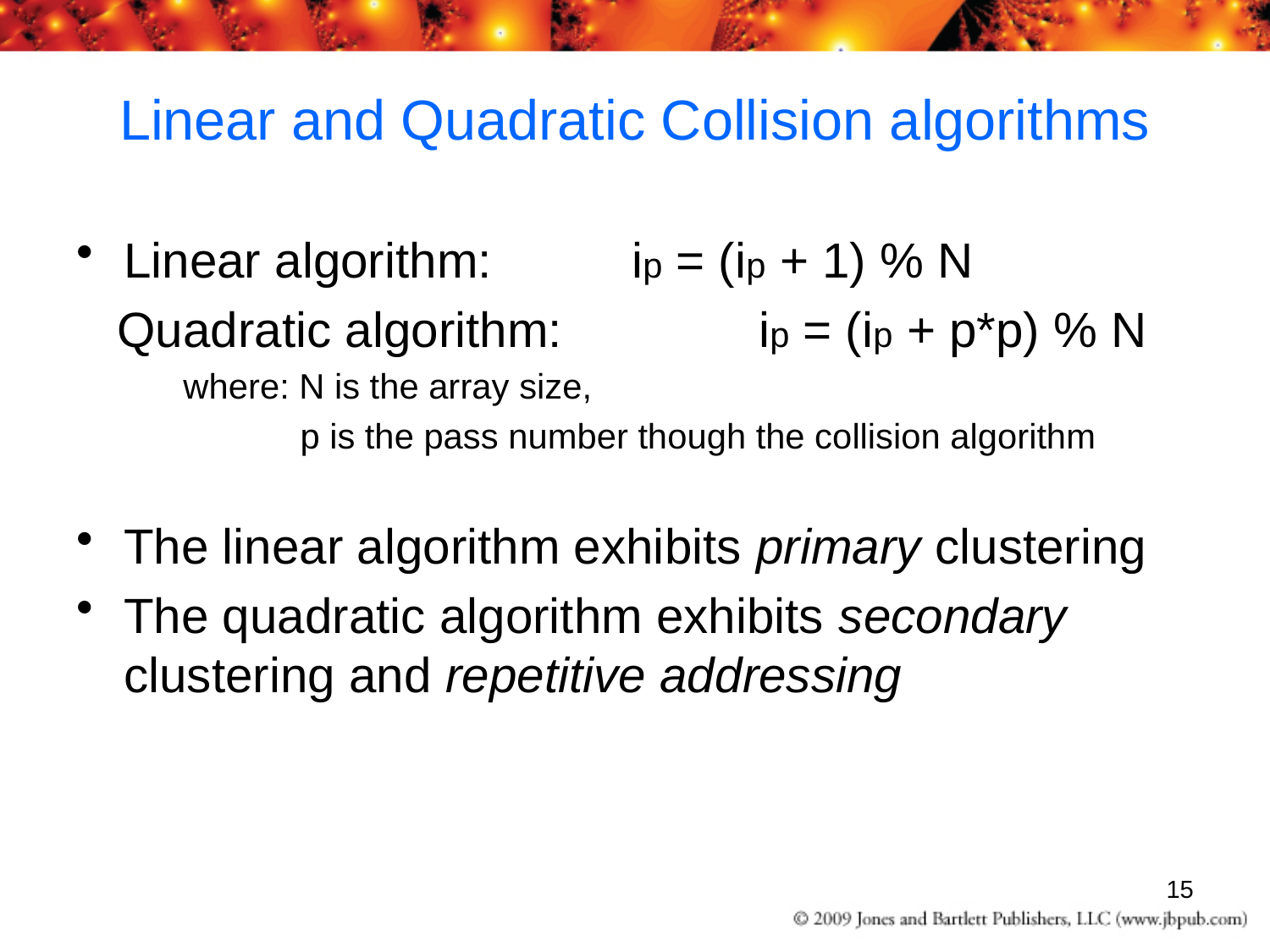

# Linear and Quadratic Collision algorithms
Linear algorithm:		ip = (ip + 1) % N
   Quadratic algorithm: 		ip = (ip + p*p) % N
           where: N is the array size,
                       p is the pass number though the collision algorithm

The linear algorithm exhibits primary clustering
The quadratic algorithm exhibits secondary clustering and repetitive addressing
15